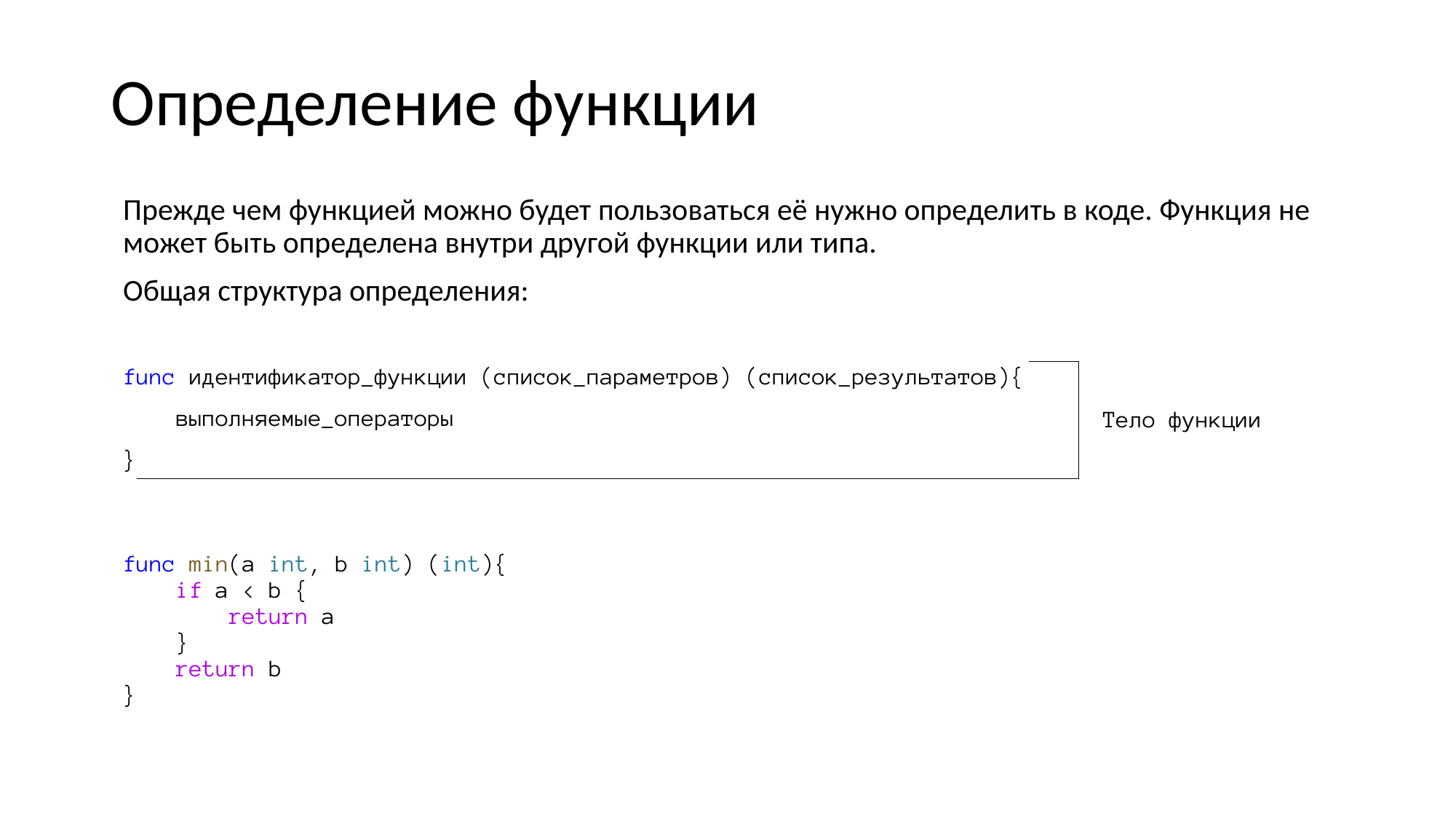

# Определение функции
Прежде чем функцией можно будет пользоваться её нужно определить в коде. Функция не может быть определена внутри другой функции или типа.
Общая структура определения:

func идентификатор_функции (список_параметров) (список_результатов){
    выполняемые_операторы
}

func min(a int, b int) (int){
    if a < b {
        return a
    }
    return b
}
Тело функции